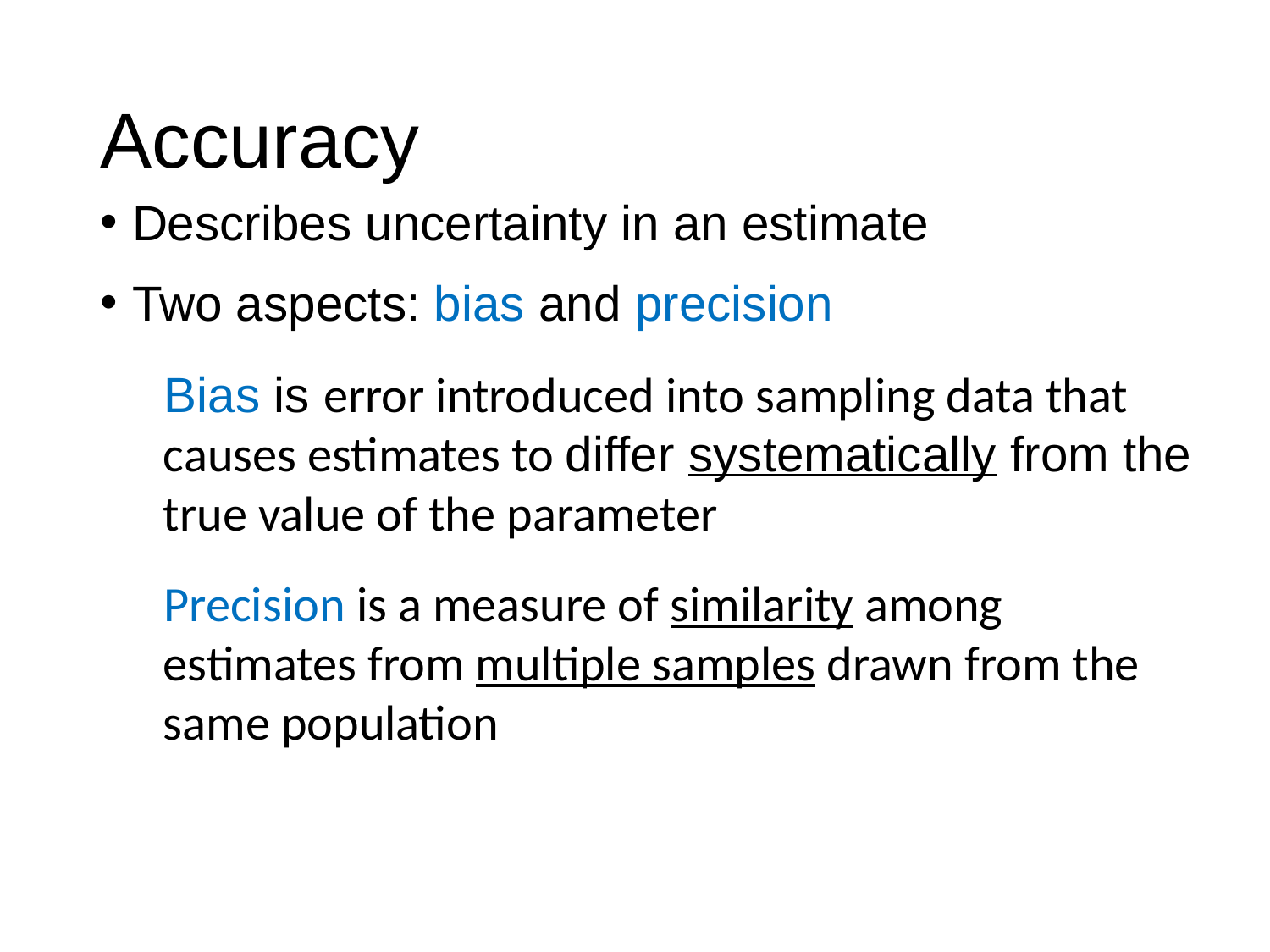

# Accuracy
Describes uncertainty in an estimate
Two aspects: bias and precision
Bias is error introduced into sampling data that causes estimates to differ systematically from the true value of the parameter
Precision is a measure of similarity among estimates from multiple samples drawn from the same population